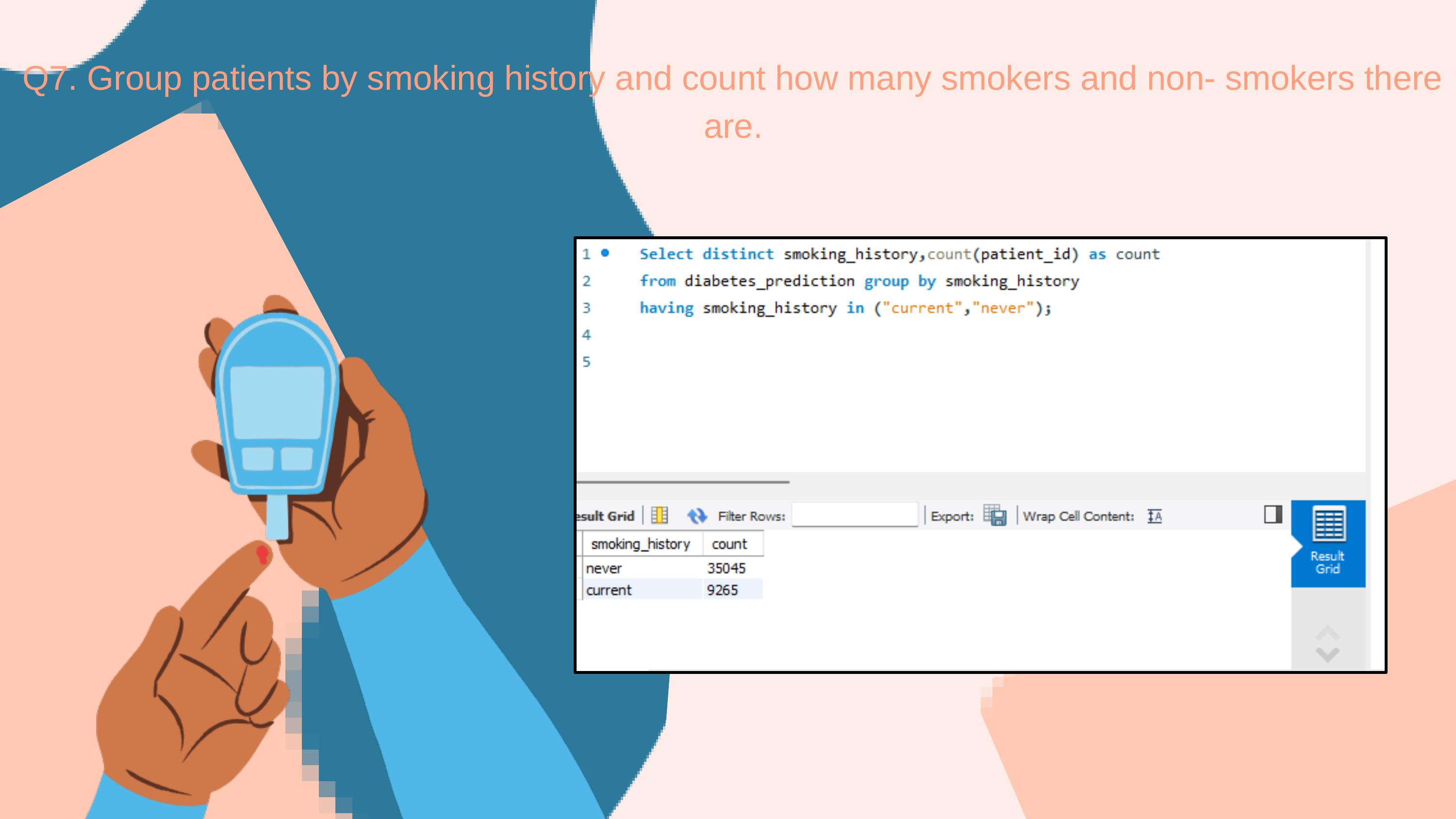

Q7. Group patients by smoking history and count how many smokers and non- smokers there are.